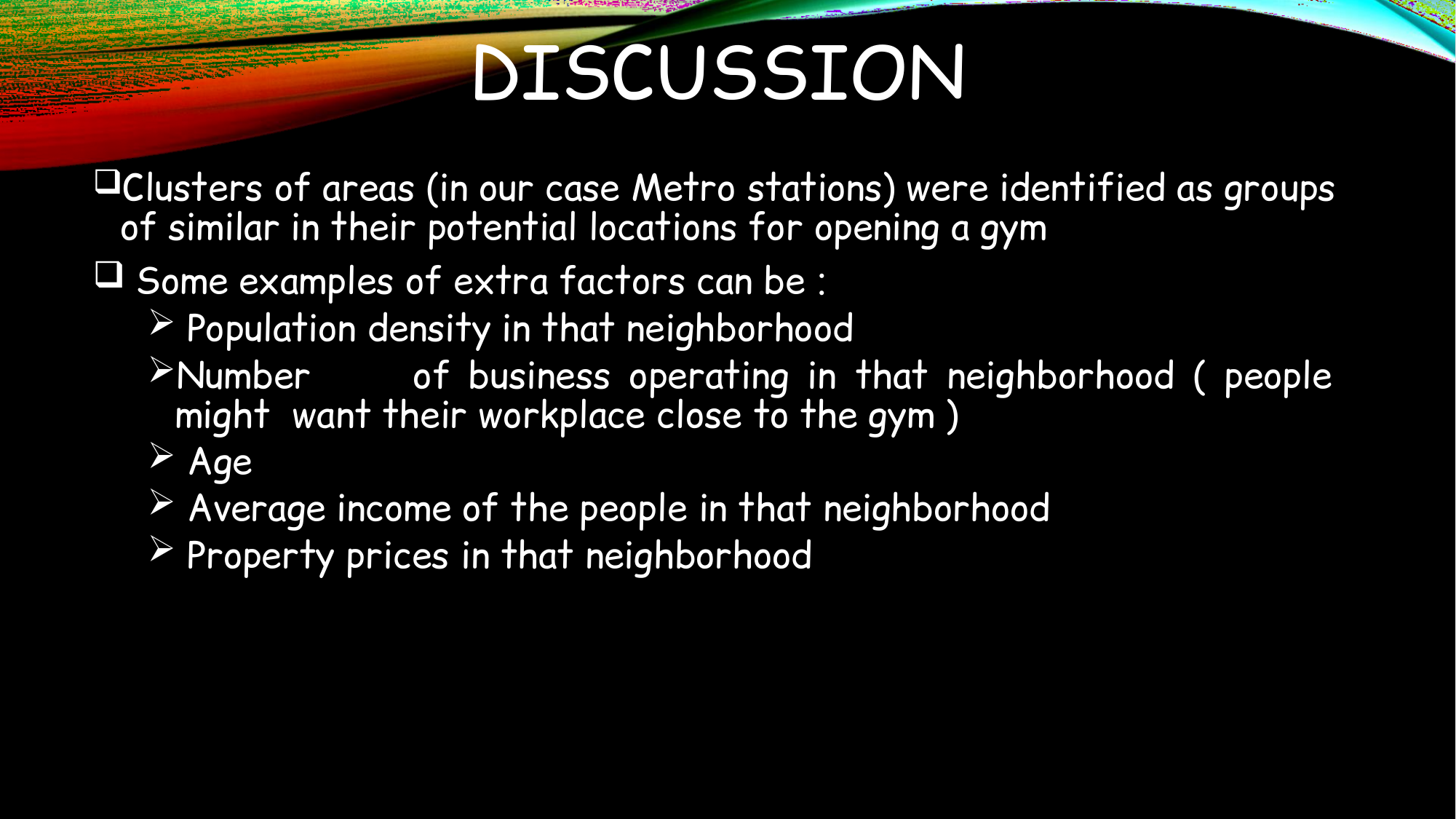

# DISCUSSION
Clusters of areas (in our case Metro stations) were identified as groups  of similar in their potential locations for opening a gym
Some examples of extra factors can be :
Population density in that neighborhood
Number	of	business	operating	in	that	neighborhood	(	people	might  want their workplace close to the gym )
Age
Average income of the people in that neighborhood
Property prices in that neighborhood